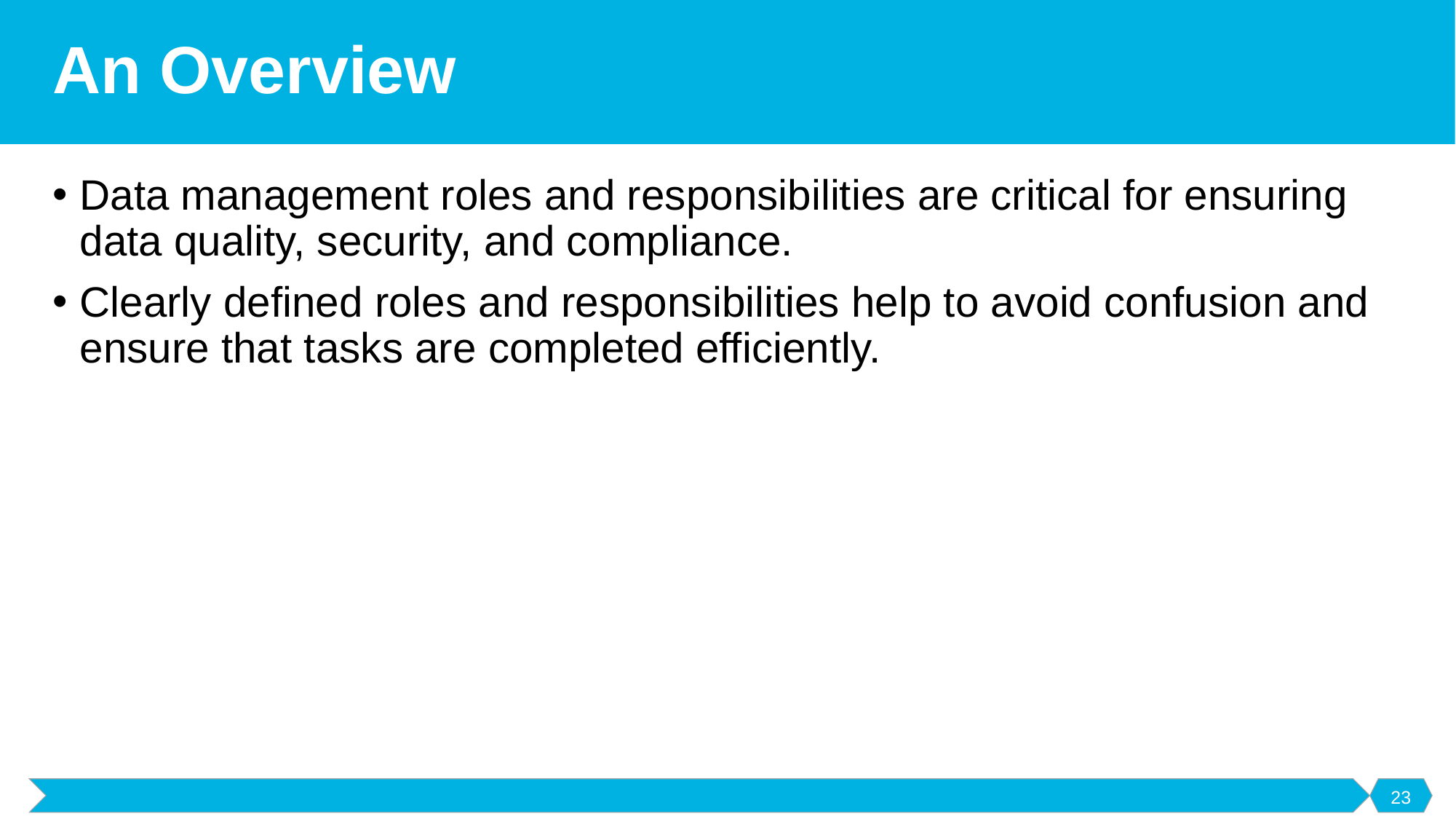

# An Overview
Data management roles and responsibilities are critical for ensuring data quality, security, and compliance.
Clearly defined roles and responsibilities help to avoid confusion and ensure that tasks are completed efficiently.
23